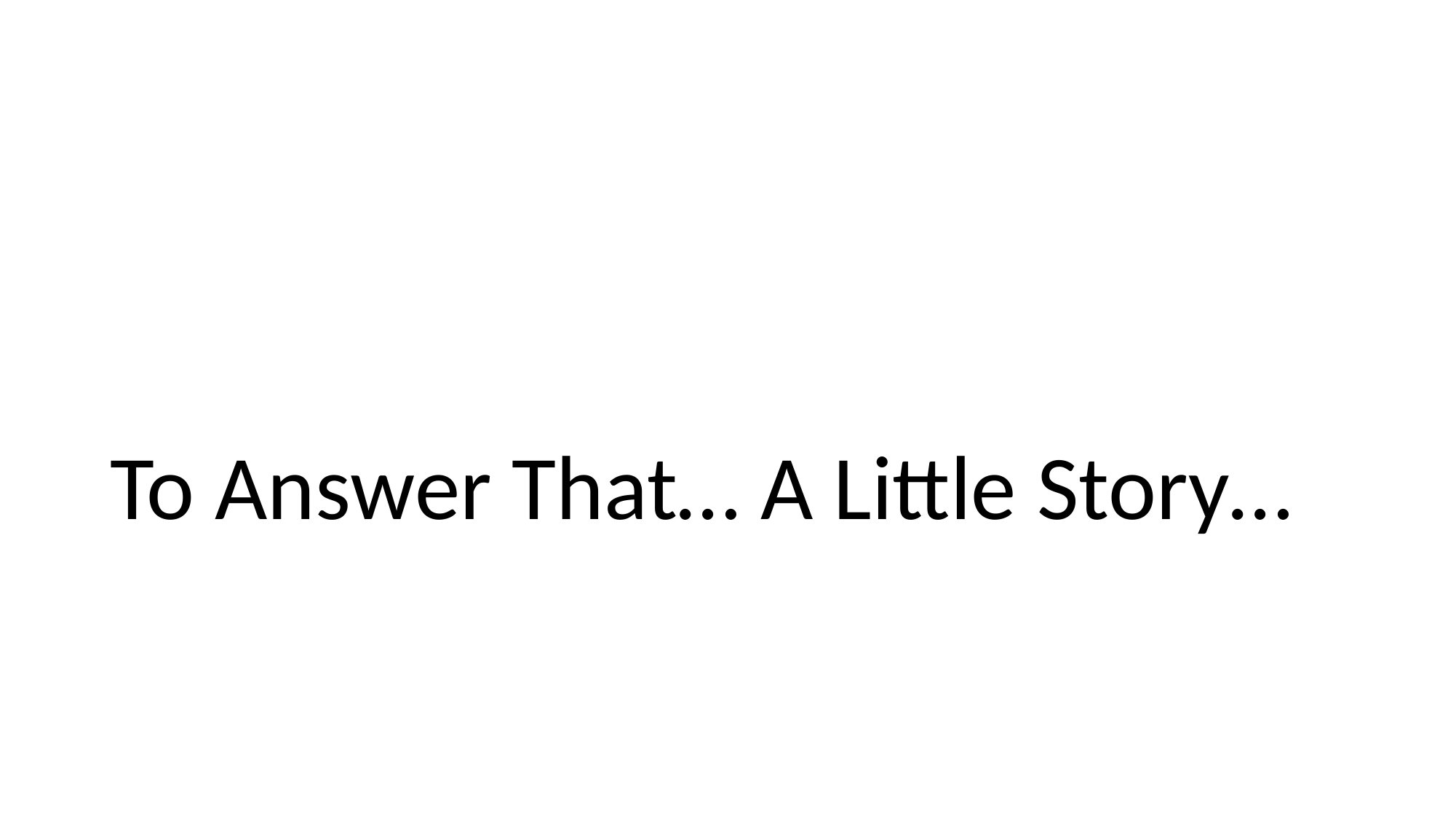

# To Answer That… A Little Story…